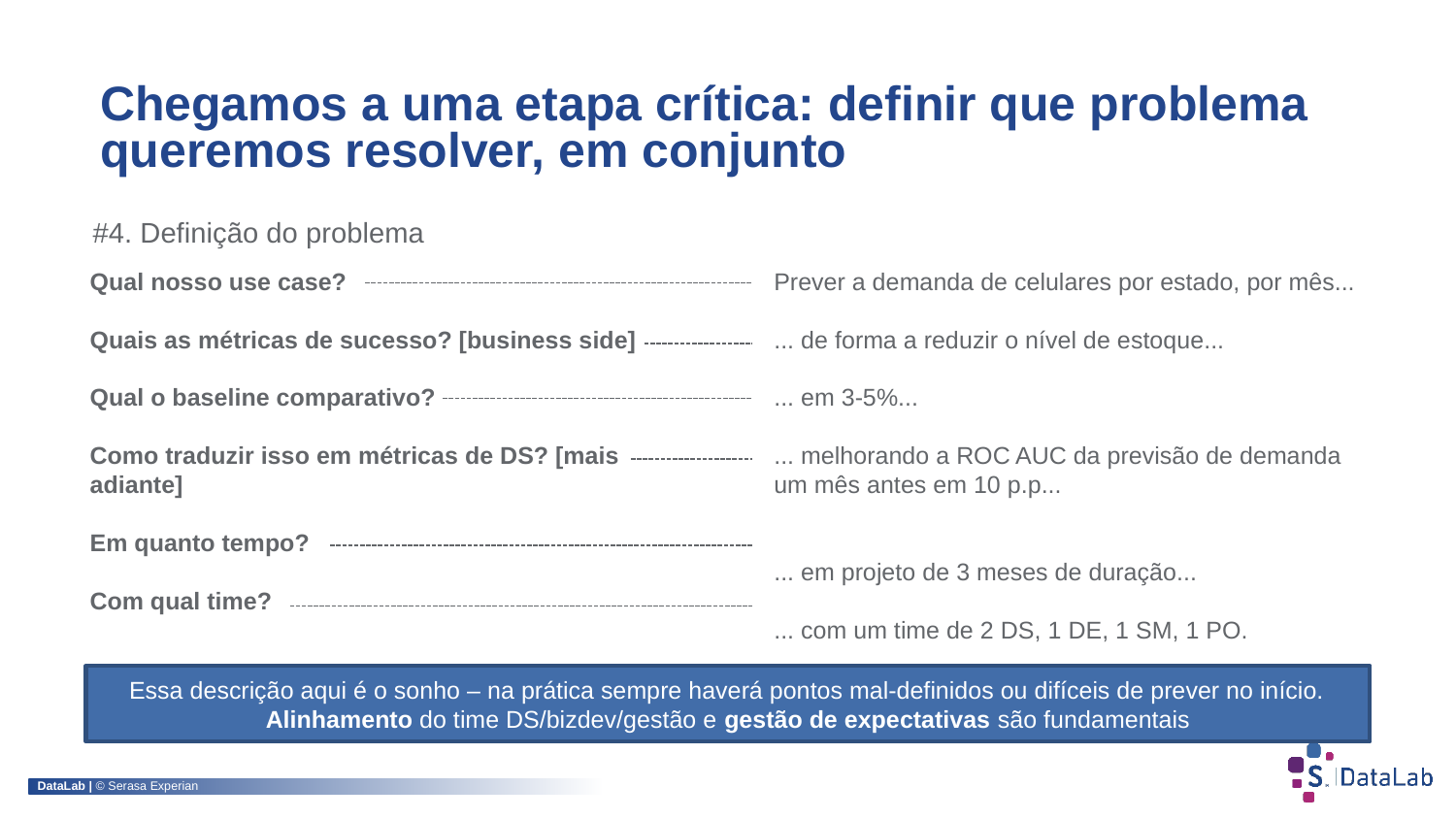

Chegamos a uma etapa crítica: definir que problema queremos resolver, em conjunto

#4. Definição do problema

Qual nosso use case?

Quais as métricas de sucesso? [business side]

Qual o baseline comparativo?

Como traduzir isso em métricas de DS? [mais adiante]

Em quanto tempo?

Com qual time?
Prever a demanda de celulares por estado, por mês...

... de forma a reduzir o nível de estoque...

... em 3-5%...

... melhorando a ROC AUC da previsão de demanda um mês antes em 10 p.p...

... em projeto de 3 meses de duração...

... com um time de 2 DS, 1 DE, 1 SM, 1 PO.
Essa descrição aqui é o sonho – na prática sempre haverá pontos mal-definidos ou difíceis de prever no início. Alinhamento do time DS/bizdev/gestão e gestão de expectativas são fundamentais